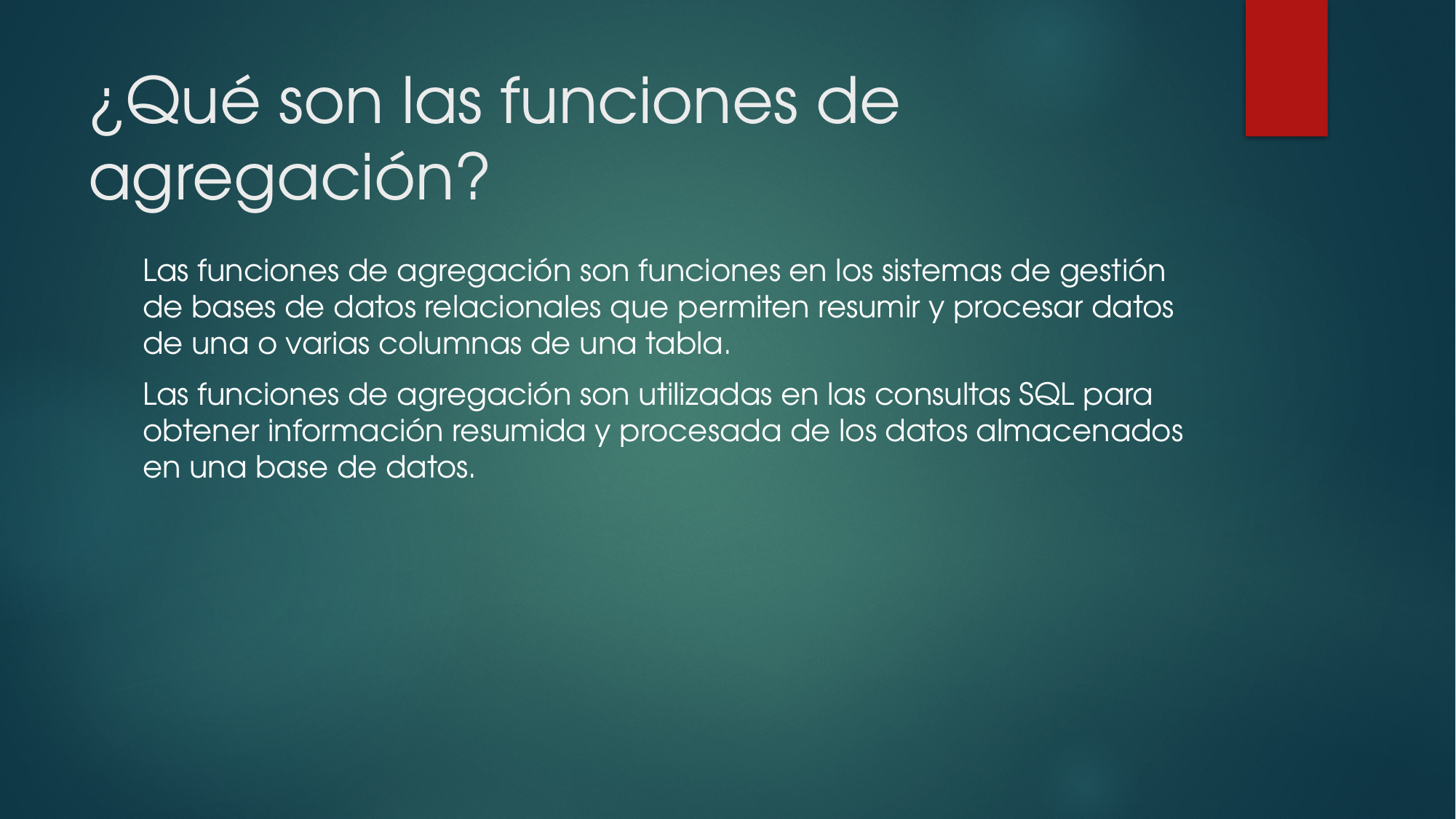

# ¿Qué son las funciones de agregación?
Las funciones de agregación son funciones en los sistemas de gestión de bases de datos relacionales que permiten resumir y procesar datos de una o varias columnas de una tabla.
Las funciones de agregación son utilizadas en las consultas SQL para obtener información resumida y procesada de los datos almacenados en una base de datos.